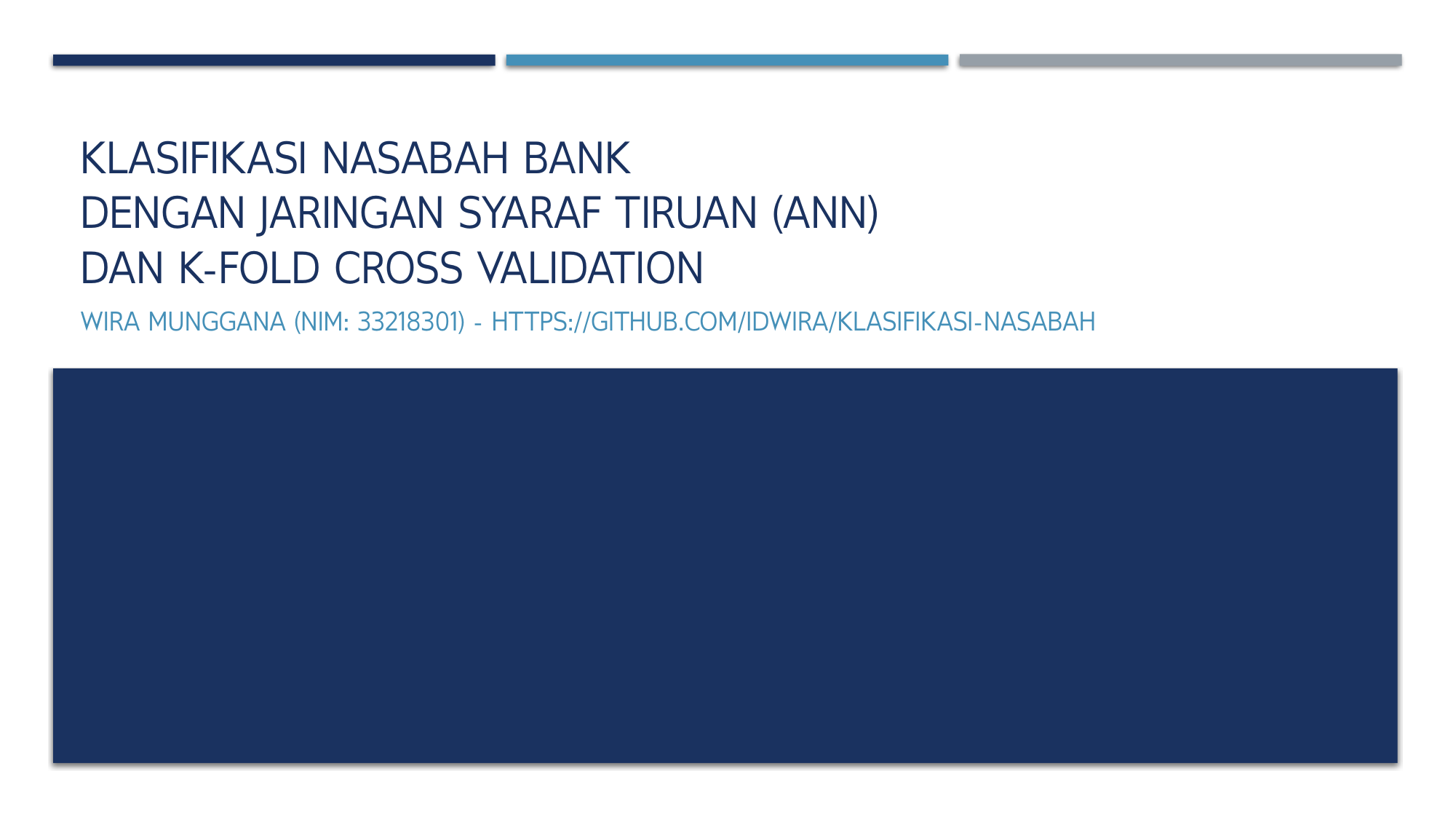

# KLASIFIKASI NASABAH BANK DENGAN jaringan syaraf tiruan (ANN) DAN K-fold cross validation
Wira munggana (NIM: 33218301) - https://github.com/idwira/klasifikasi-NASABAH